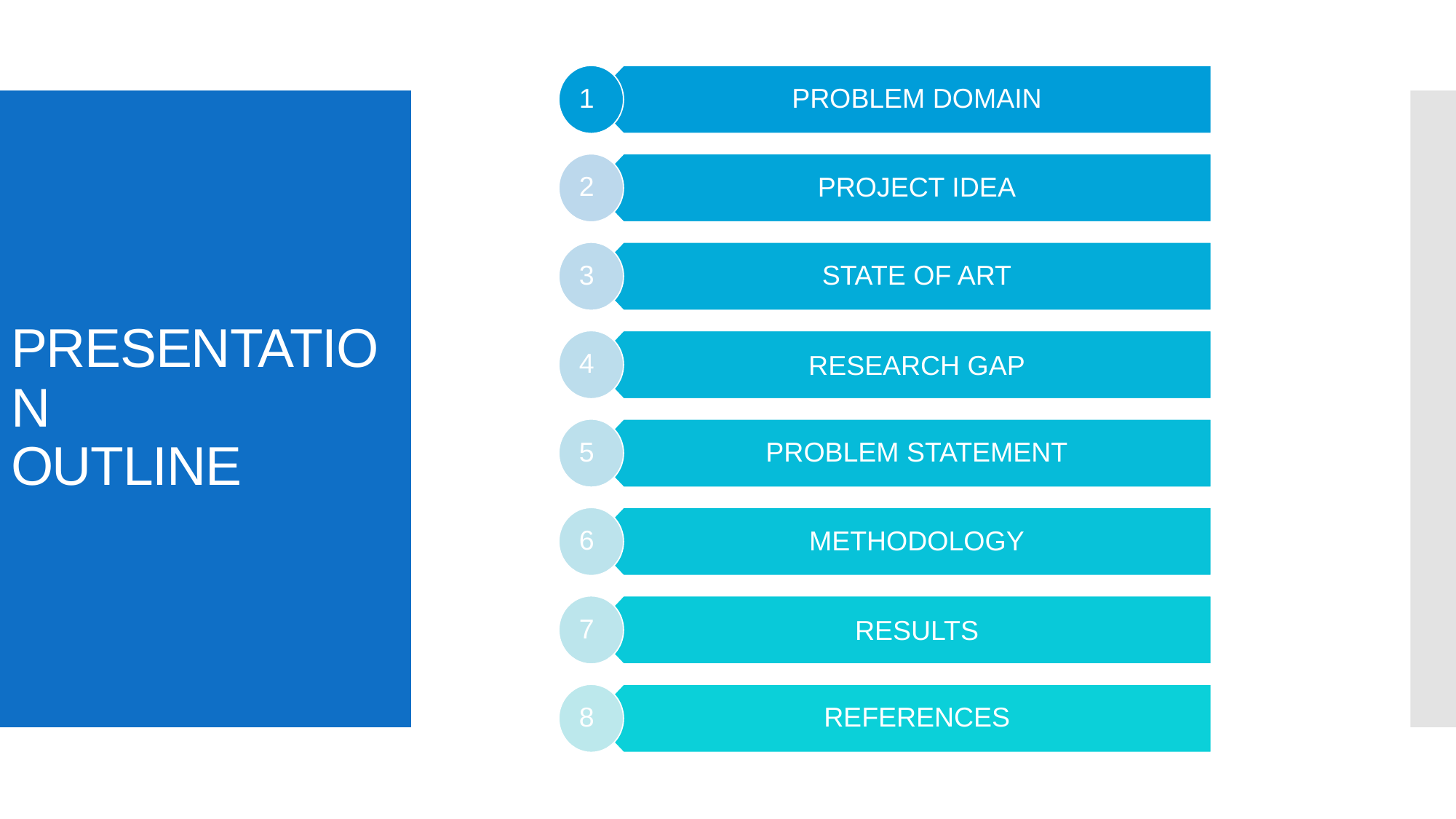

PROBLEM DOMAIN
1
PROJECT IDEA
2
STATE OF ART
3

RESEARCH GAP

4
PROBLEM STATEMENT
5
METHODOLOGY
6

RESULTS

7
REFERENCES
8
# PRESENTATION OUTLINE